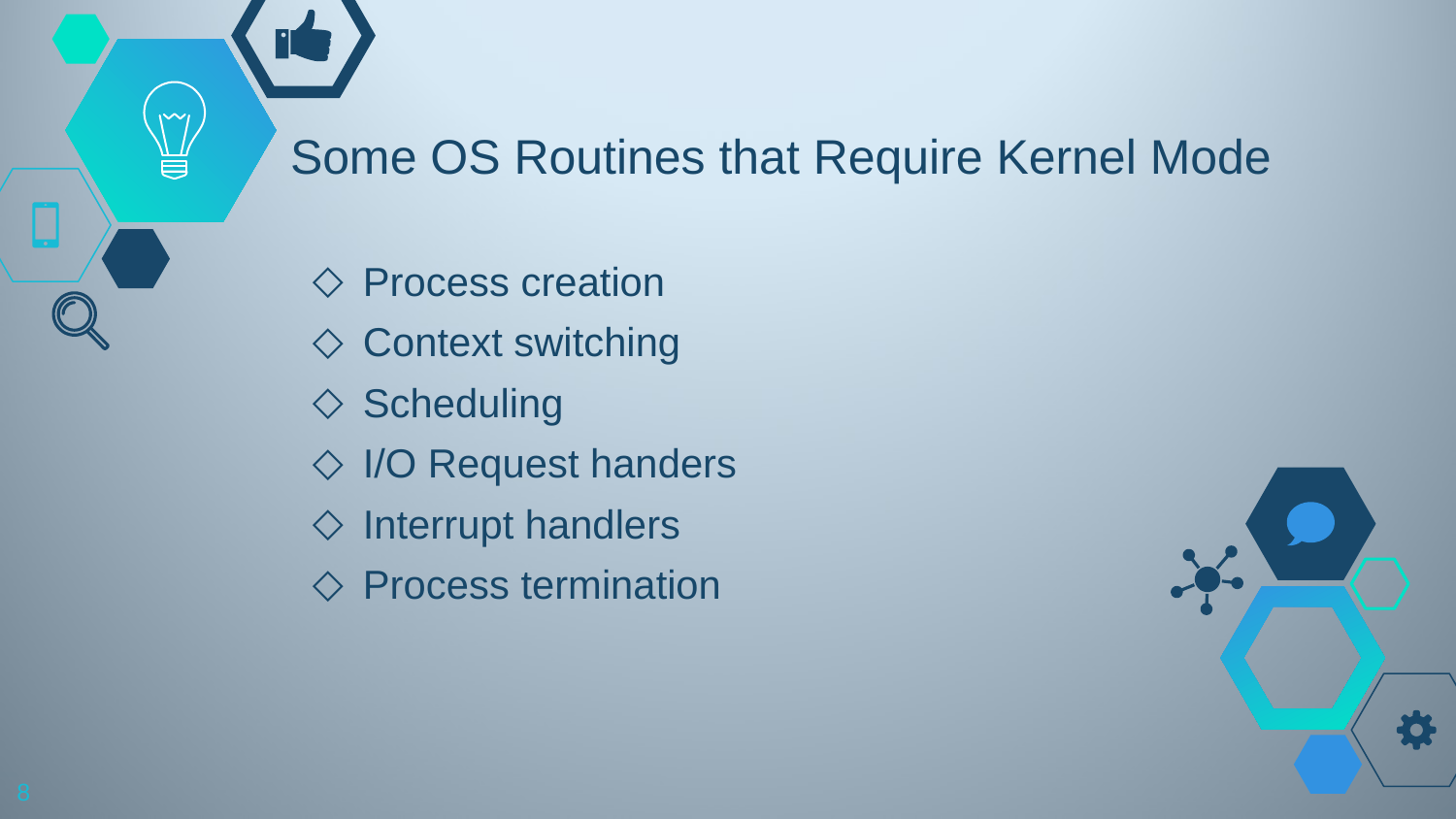

# Some OS Routines that Require Kernel Mode
Process creation
Context switching
Scheduling
I/O Request handers
Interrupt handlers
Process termination
8